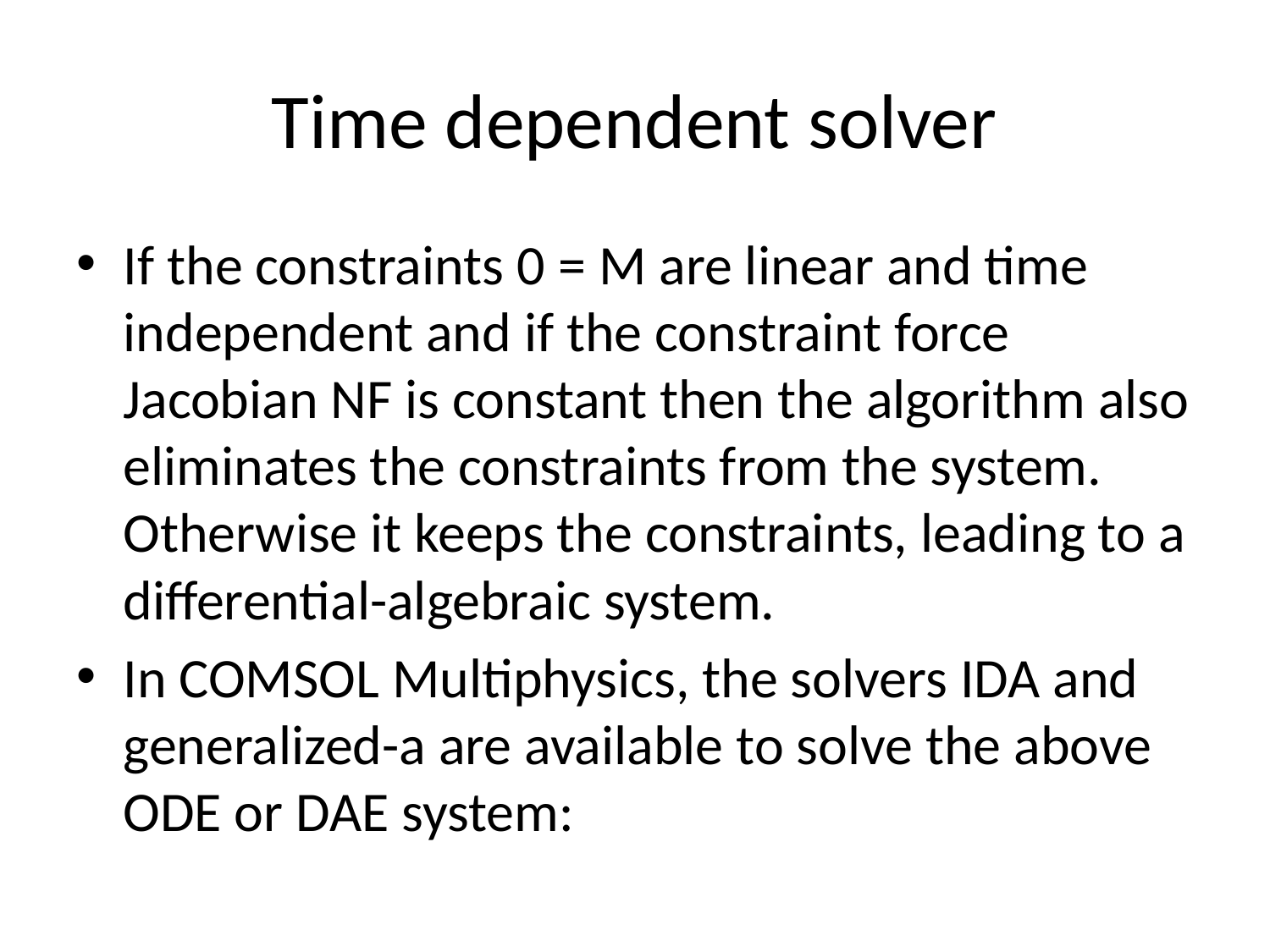

# Time dependent solver
If the constraints 0 = M are linear and time independent and if the constraint force Jacobian NF is constant then the algorithm also eliminates the constraints from the system. Otherwise it keeps the constraints, leading to a differential-algebraic system.
In COMSOL Multiphysics, the solvers IDA and generalized-a are available to solve the above ODE or DAE system: